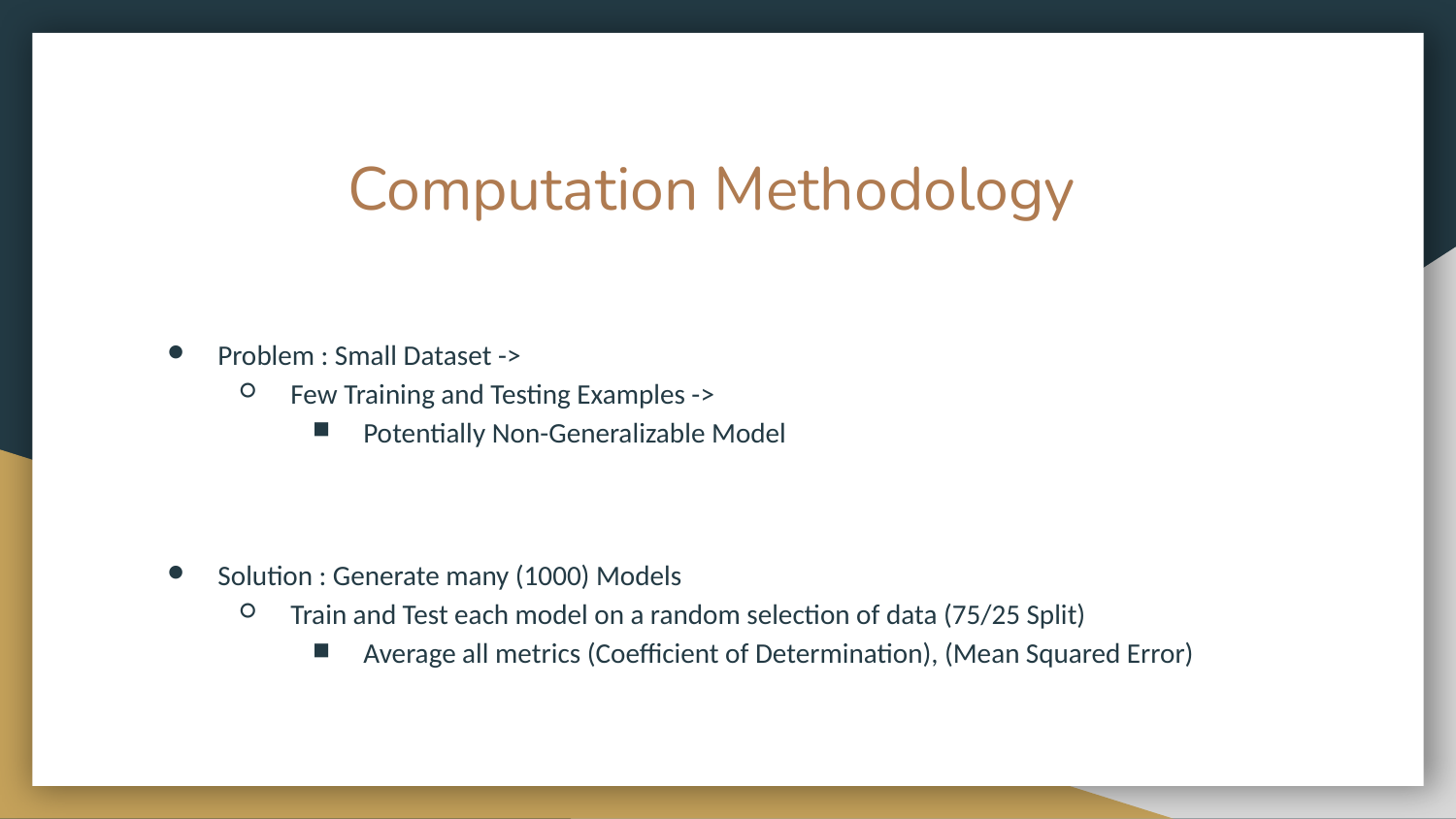

# Computation Methodology
Problem : Small Dataset ->
Few Training and Testing Examples ->
Potentially Non-Generalizable Model

Solution : Generate many (1000) Models
Train and Test each model on a random selection of data (75/25 Split)
Average all metrics (Coefficient of Determination), (Mean Squared Error)